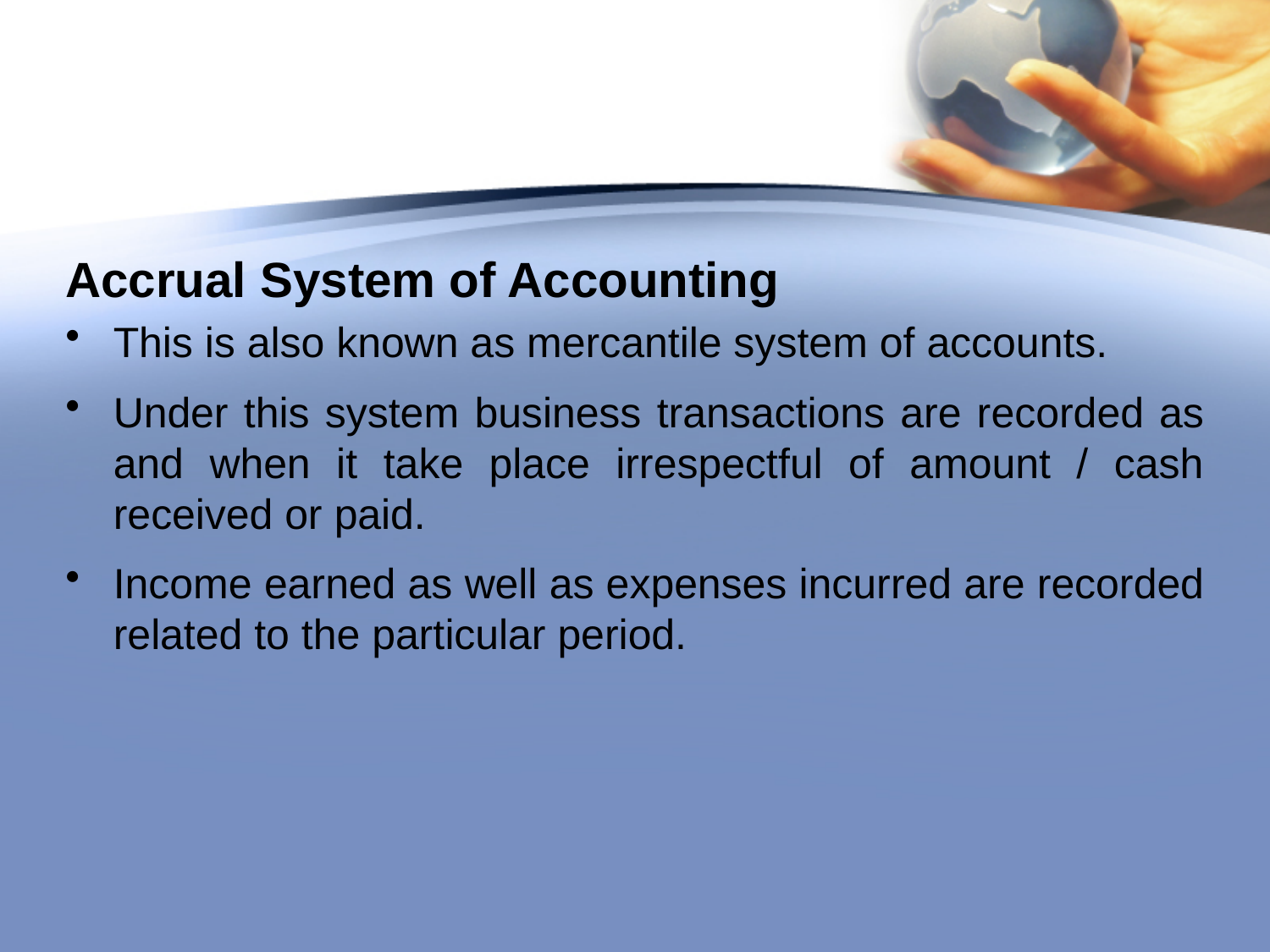

#
Accrual System of Accounting
This is also known as mercantile system of accounts.
Under this system business transactions are recorded as and when it take place irrespectful of amount / cash received or paid.
Income earned as well as expenses incurred are recorded related to the particular period.